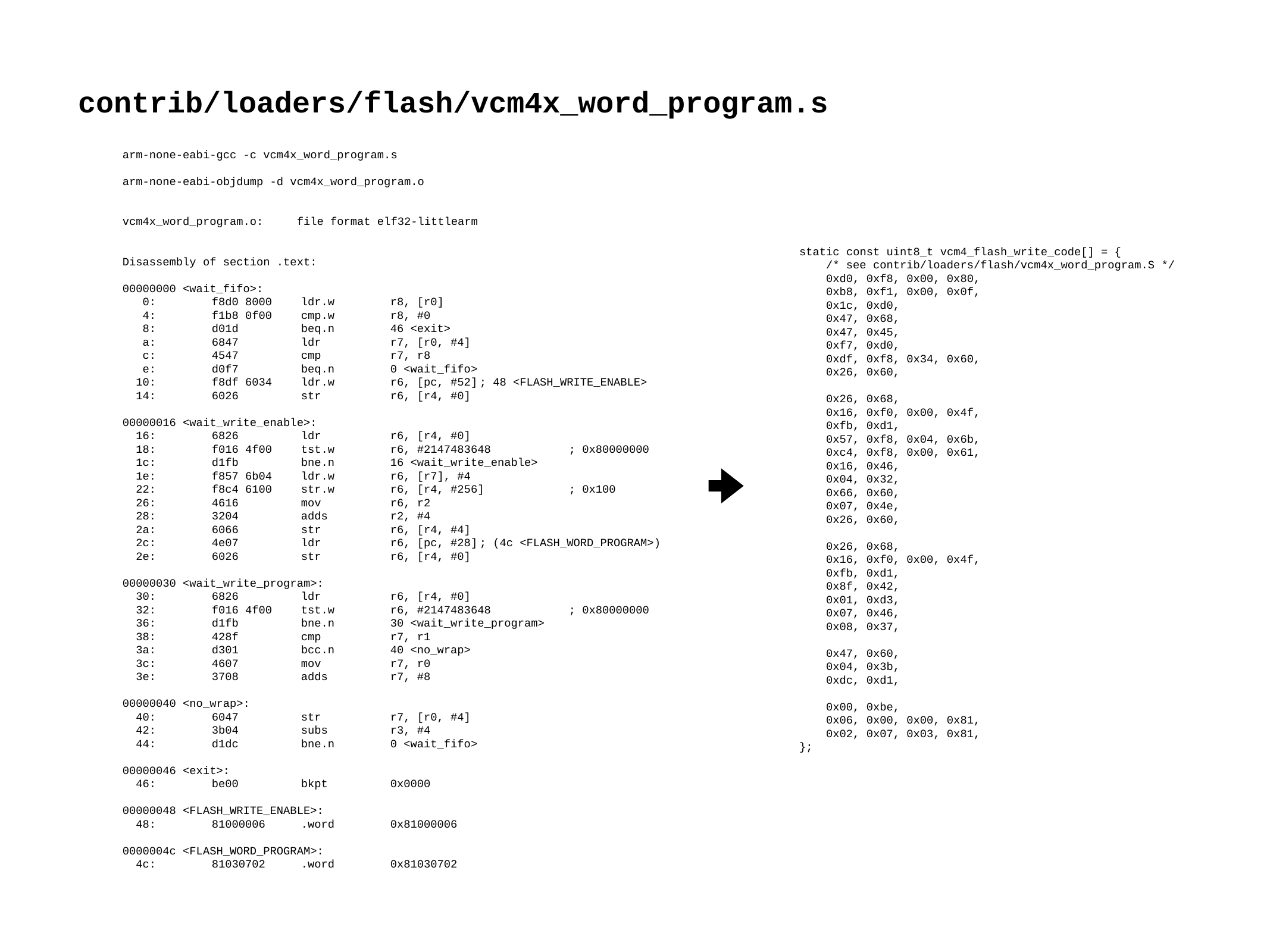

contrib/loaders/flash/vcm4x_word_program.s
arm-none-eabi-gcc -c vcm4x_word_program.s

arm-none-eabi-objdump -d vcm4x_word_program.o

vcm4x_word_program.o:     file format elf32-littlearm

Disassembly of section .text:

00000000 <wait_fifo>:
   0:	f8d0 8000 	ldr.w	r8, [r0]
   4:	f1b8 0f00 	cmp.w	r8, #0
   8:	d01d      	beq.n	46 <exit>
   a:	6847      	ldr	r7, [r0, #4]
   c:	4547      	cmp	r7, r8
   e:	d0f7      	beq.n	0 <wait_fifo>
  10:	f8df 6034 	ldr.w	r6, [pc, #52]	; 48 <FLASH_WRITE_ENABLE>
  14:	6026      	str	r6, [r4, #0]

00000016 <wait_write_enable>:
  16:	6826      	ldr	r6, [r4, #0]
  18:	f016 4f00 	tst.w	r6, #2147483648	; 0x80000000
  1c:	d1fb      	bne.n	16 <wait_write_enable>
  1e:	f857 6b04 	ldr.w	r6, [r7], #4
  22:	f8c4 6100 	str.w	r6, [r4, #256]	; 0x100
  26:	4616      	mov	r6, r2
  28:	3204      	adds	r2, #4
  2a:	6066      	str	r6, [r4, #4]
  2c:	4e07      	ldr	r6, [pc, #28]	; (4c <FLASH_WORD_PROGRAM>)
  2e:	6026      	str	r6, [r4, #0]

00000030 <wait_write_program>:
  30:	6826      	ldr	r6, [r4, #0]
  32:	f016 4f00 	tst.w	r6, #2147483648	; 0x80000000
  36:	d1fb      	bne.n	30 <wait_write_program>
  38:	428f      	cmp	r7, r1
  3a:	d301      	bcc.n	40 <no_wrap>
  3c:	4607      	mov	r7, r0
  3e:	3708      	adds	r7, #8

00000040 <no_wrap>:
  40:	6047      	str	r7, [r0, #4]
  42:	3b04      	subs	r3, #4
  44:	d1dc      	bne.n	0 <wait_fifo>

00000046 <exit>:
  46:	be00      	bkpt	0x0000

00000048 <FLASH_WRITE_ENABLE>:
  48:	81000006 	.word	0x81000006

0000004c <FLASH_WORD_PROGRAM>:
  4c:	81030702 	.word	0x81030702
static const uint8_t vcm4_flash_write_code[] = {
    /* see contrib/loaders/flash/vcm4x_word_program.S */
    0xd0, 0xf8, 0x00, 0x80,
    0xb8, 0xf1, 0x00, 0x0f,
    0x1c, 0xd0,
    0x47, 0x68,
    0x47, 0x45,
    0xf7, 0xd0,
    0xdf, 0xf8, 0x34, 0x60,
    0x26, 0x60,

    0x26, 0x68,
    0x16, 0xf0, 0x00, 0x4f,
    0xfb, 0xd1,
    0x57, 0xf8, 0x04, 0x6b,
    0xc4, 0xf8, 0x00, 0x61,
    0x16, 0x46,
    0x04, 0x32,
    0x66, 0x60,
    0x07, 0x4e,
    0x26, 0x60,

    0x26, 0x68,
    0x16, 0xf0, 0x00, 0x4f,
    0xfb, 0xd1,
    0x8f, 0x42,
    0x01, 0xd3,
    0x07, 0x46,
    0x08, 0x37,

    0x47, 0x60,
    0x04, 0x3b,
    0xdc, 0xd1,

    0x00, 0xbe,
    0x06, 0x00, 0x00, 0x81,
    0x02, 0x07, 0x03, 0x81,
};